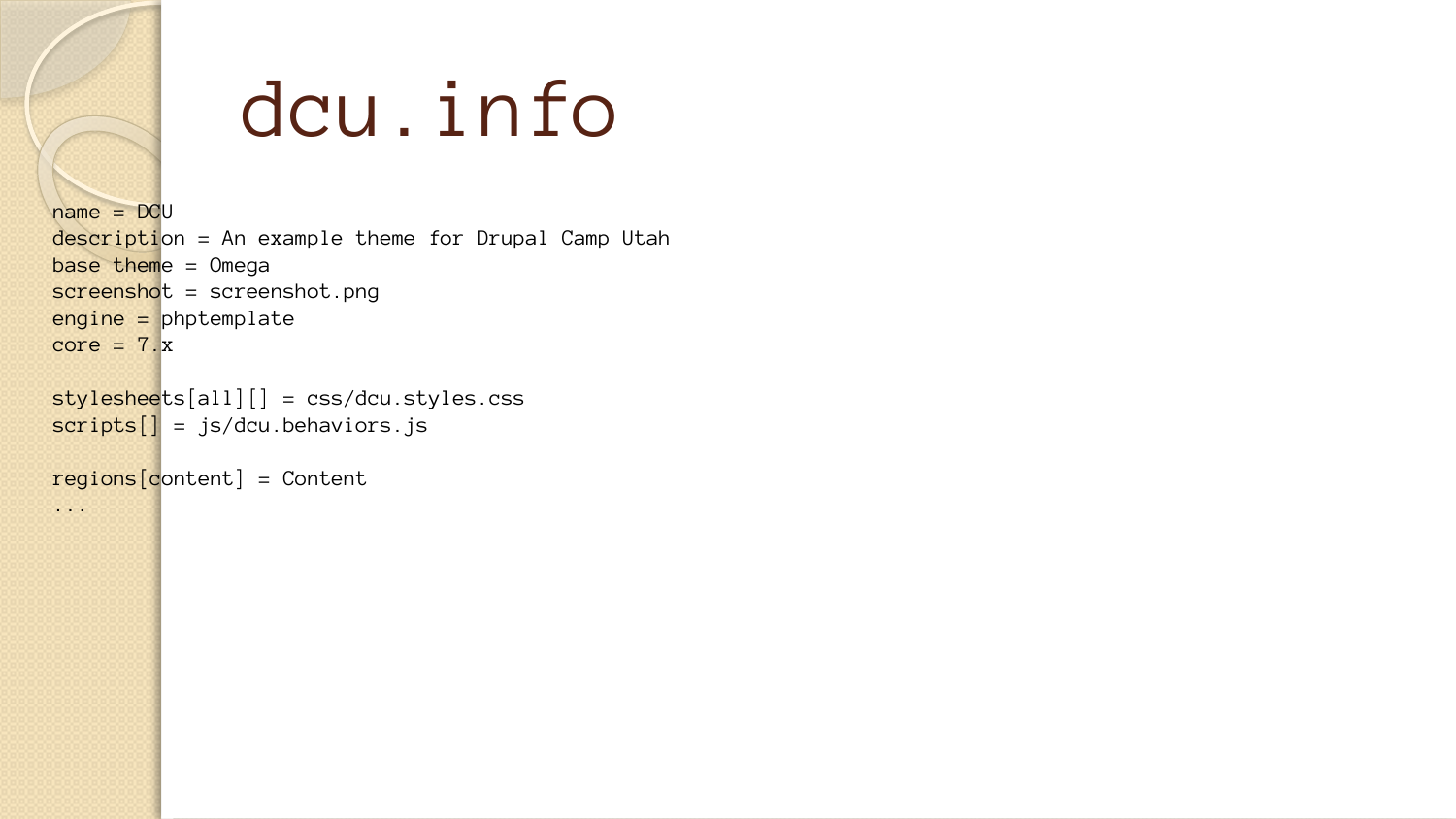

# dcu.info
name = DCU
description = An example theme for Drupal Camp Utah
base theme = Omega
screenshot = screenshot.png
engine = phptemplate
core = 7.x

stylesheets[all][] = css/dcu.styles.css
scripts[] = js/dcu.behaviors.js

regions[content] = Content
...